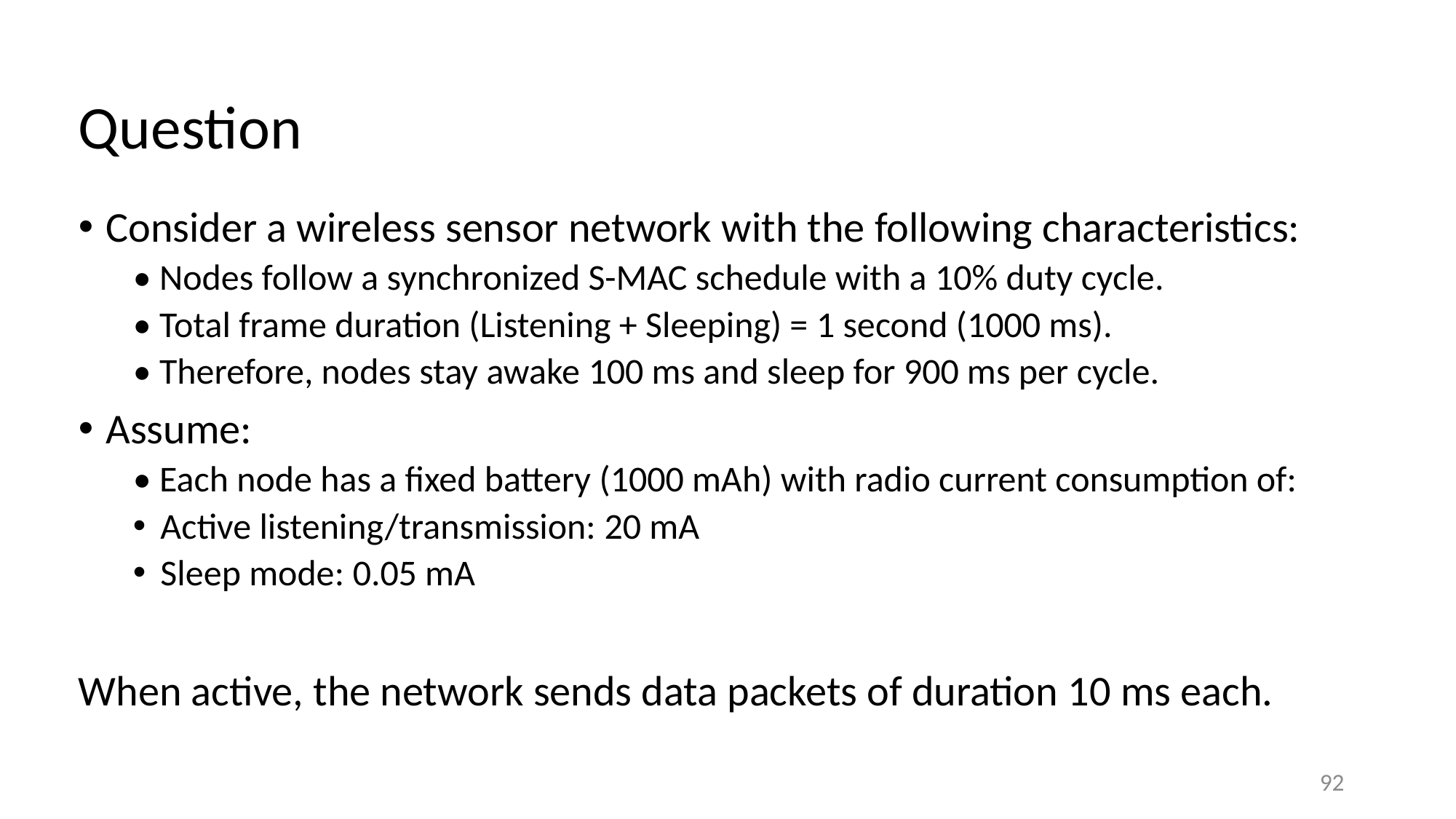

# Question
Consider a wireless sensor network with the following characteristics:
• Nodes follow a synchronized S-MAC schedule with a 10% duty cycle.
• Total frame duration (Listening + Sleeping) = 1 second (1000 ms).
• Therefore, nodes stay awake 100 ms and sleep for 900 ms per cycle.
Assume:
• Each node has a fixed battery (1000 mAh) with radio current consumption of:
Active listening/transmission: 20 mA
Sleep mode: 0.05 mA

When active, the network sends data packets of duration 10 ms each.

92